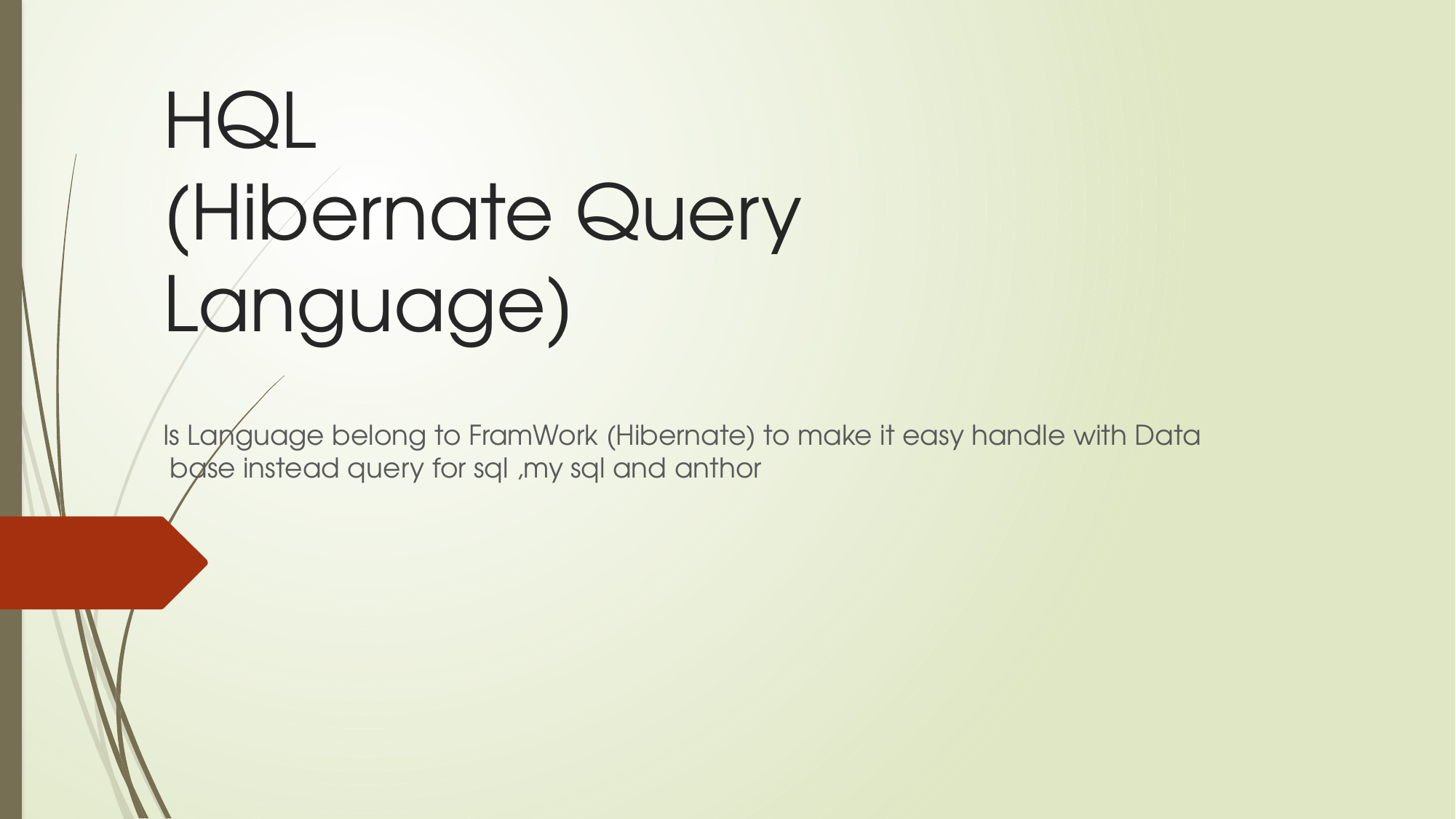

# HQL (Hibernate Query Language)
Is Language belong to FramWork (Hibernate) to make it easy handle with Data base instead query for sql ,my sql and anthor